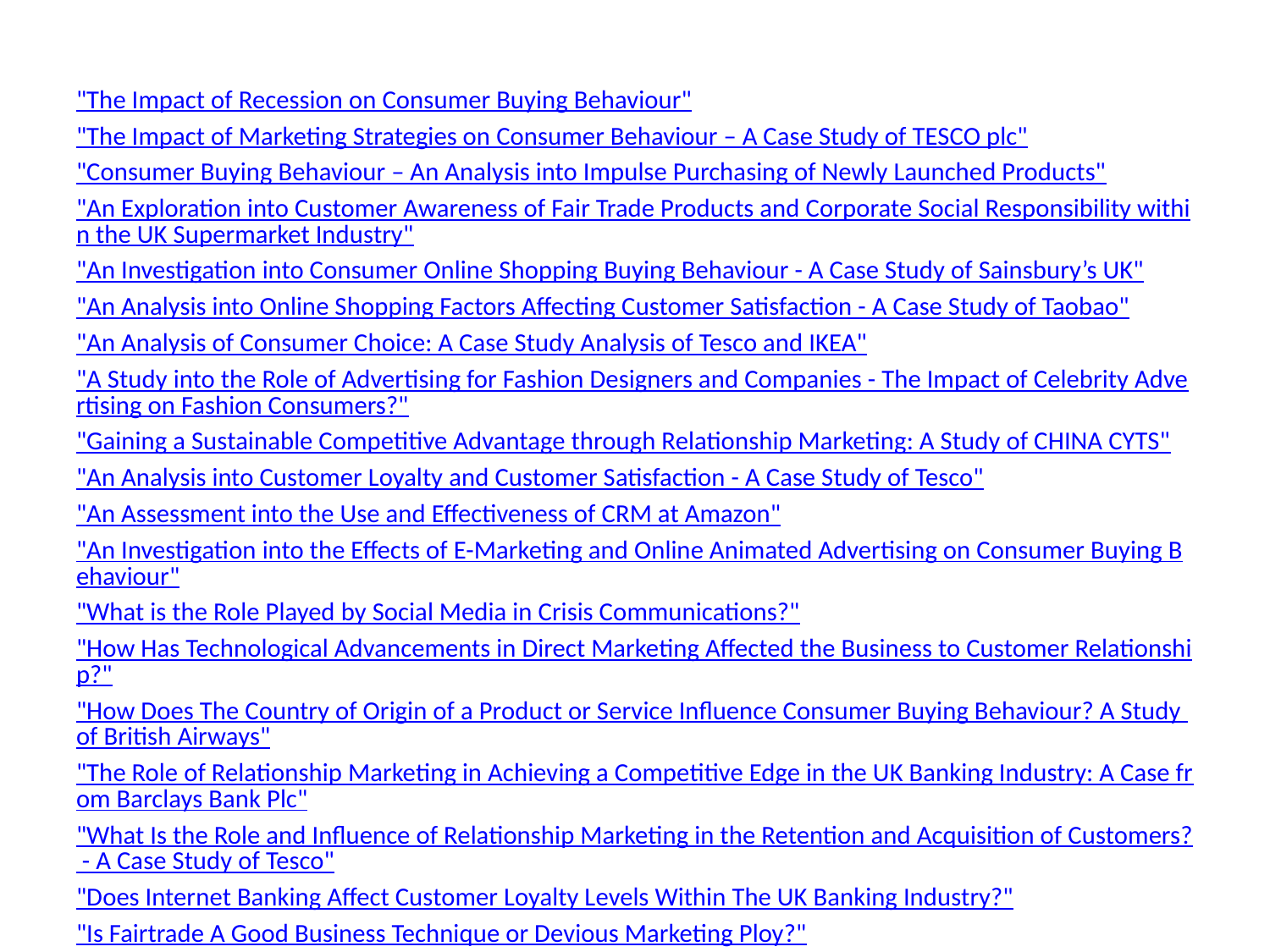

"The Impact of Recession on Consumer Buying Behaviour"
"The Impact of Marketing Strategies on Consumer Behaviour – A Case Study of TESCO plc"
"Consumer Buying Behaviour – An Analysis into Impulse Purchasing of Newly Launched Products"
"An Exploration into Customer Awareness of Fair Trade Products and Corporate Social Responsibility within the UK Supermarket Industry"
"An Investigation into Consumer Online Shopping Buying Behaviour - A Case Study of Sainsbury’s UK"
"An Analysis into Online Shopping Factors Affecting Customer Satisfaction - A Case Study of Taobao"
"An Analysis of Consumer Choice: A Case Study Analysis of Tesco and IKEA"
"A Study into the Role of Advertising for Fashion Designers and Companies - The Impact of Celebrity Advertising on Fashion Consumers?"
"Gaining a Sustainable Competitive Advantage through Relationship Marketing: A Study of CHINA CYTS"
"An Analysis into Customer Loyalty and Customer Satisfaction - A Case Study of Tesco"
"An Assessment into the Use and Effectiveness of CRM at Amazon"
"An Investigation into the Effects of E-Marketing and Online Animated Advertising on Consumer Buying Behaviour"
"What is the Role Played by Social Media in Crisis Communications?"
"How Has Technological Advancements in Direct Marketing Affected the Business to Customer Relationship?"
"How Does The Country of Origin of a Product or Service Influence Consumer Buying Behaviour? A Study of British Airways"
"The Role of Relationship Marketing in Achieving a Competitive Edge in the UK Banking Industry: A Case from Barclays Bank Plc"
"What Is the Role and Influence of Relationship Marketing in the Retention and Acquisition of Customers? - A Case Study of Tesco"
"Does Internet Banking Affect Customer Loyalty Levels Within The UK Banking Industry?"
"Is Fairtrade A Good Business Technique or Devious Marketing Ploy?"
"Can Mass Media Advertising Increase Consumer Perception To Better Brand Credibility?"
"The Effects of Branding Strategy on the Smart Phone Market"